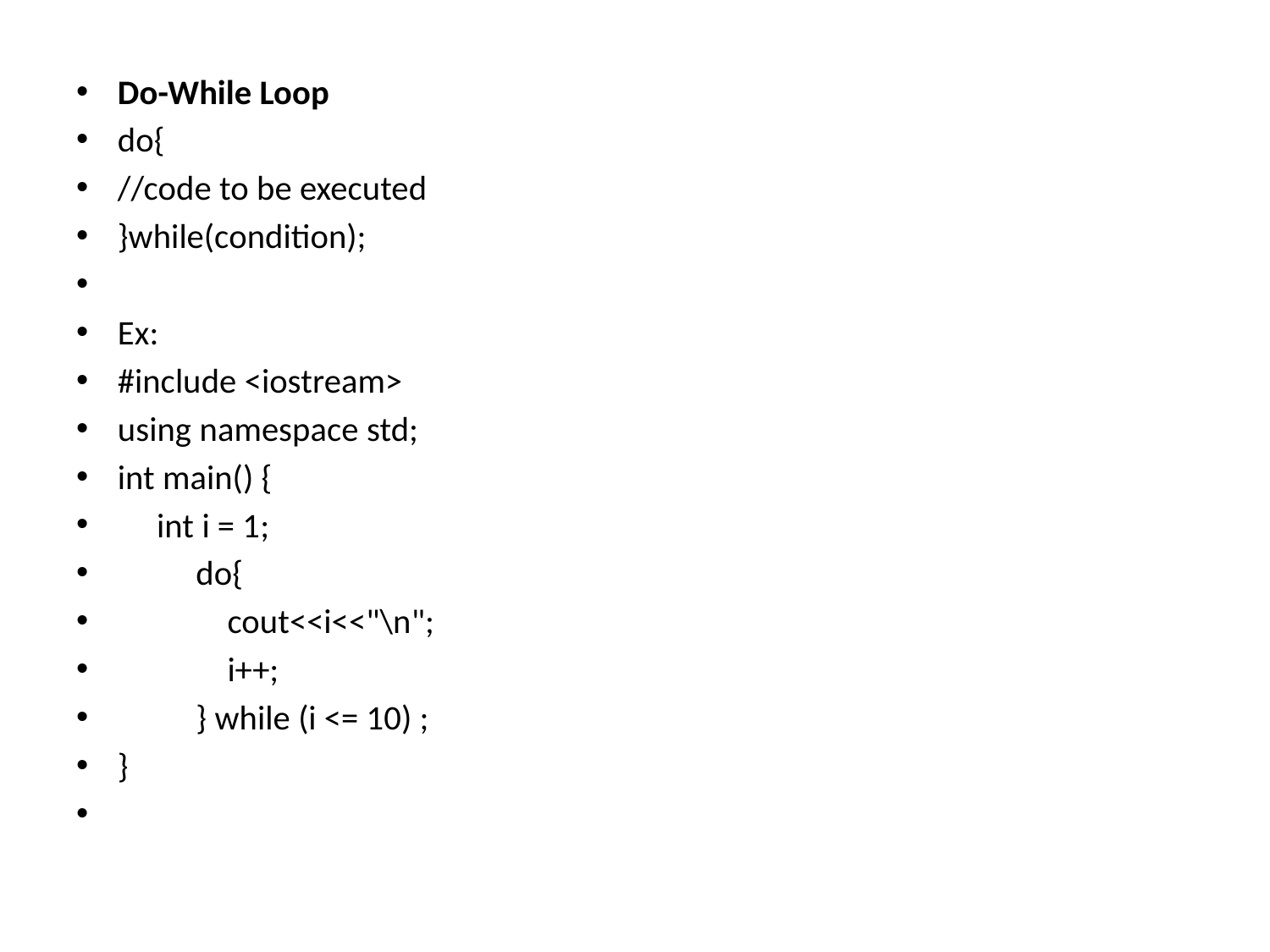

Do-While Loop
do{
//code to be executed
}while(condition);

Ex:
#include <iostream>
using namespace std;
int main() {
     int i = 1;
          do{
              cout<<i<<"\n";
              i++;
          } while (i <= 10) ;
}